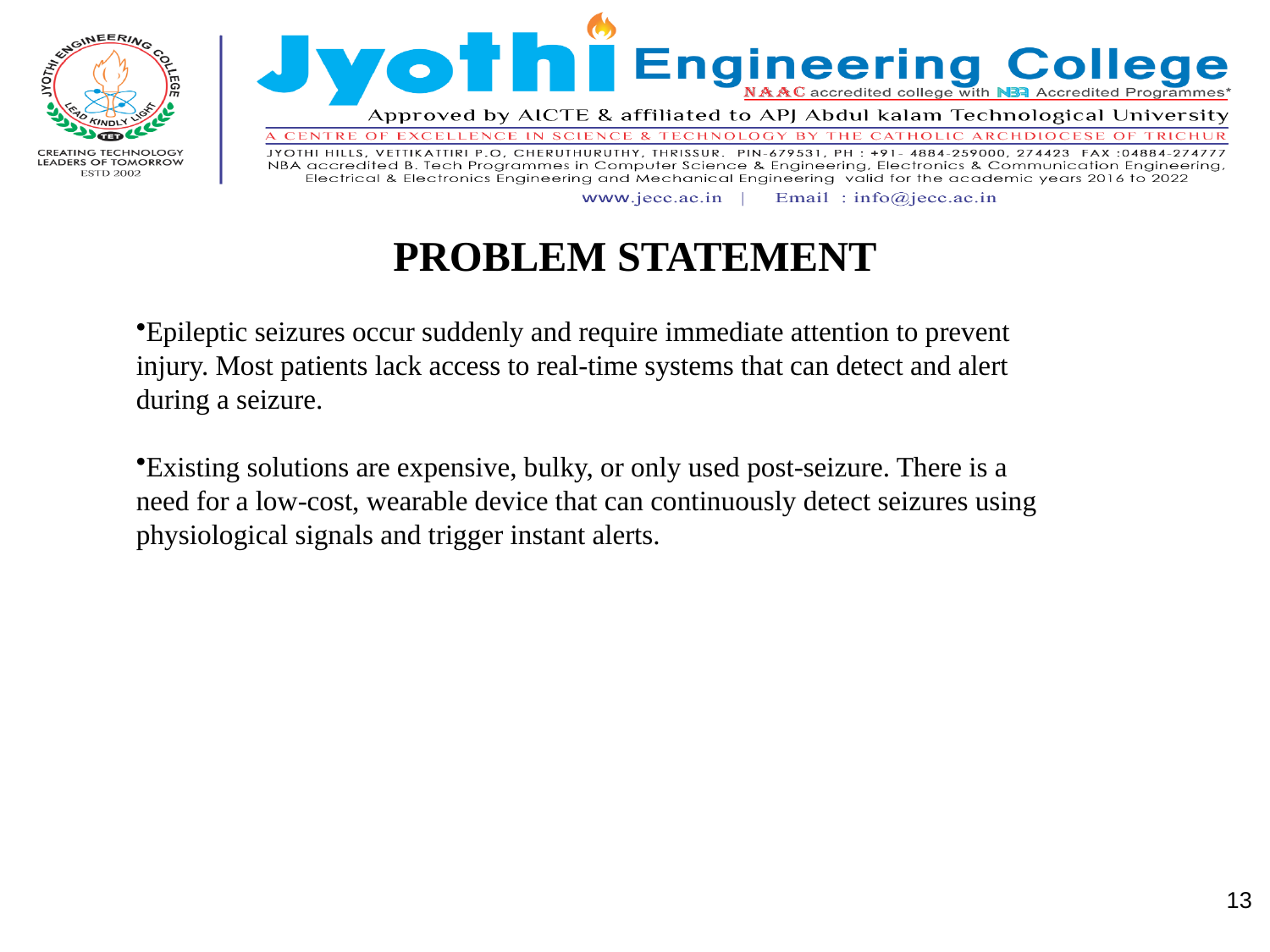

# PROBLEM STATEMENT
Epileptic seizures occur suddenly and require immediate attention to prevent injury. Most patients lack access to real-time systems that can detect and alert during a seizure.

Existing solutions are expensive, bulky, or only used post-seizure. There is a need for a low-cost, wearable device that can continuously detect seizures using physiological signals and trigger instant alerts.
13